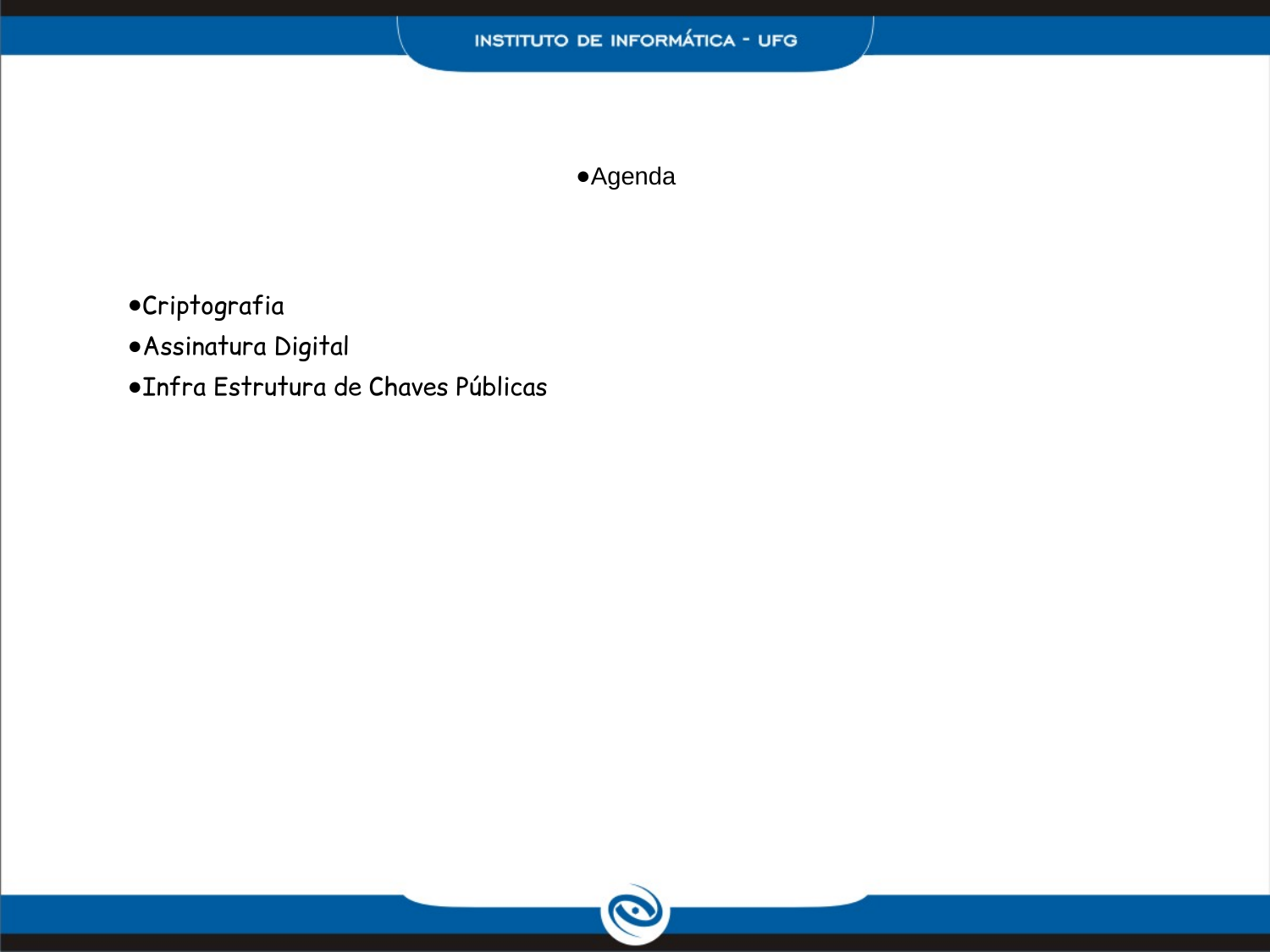

Agenda

Criptografia
Assinatura Digital
Infra Estrutura de Chaves Públicas